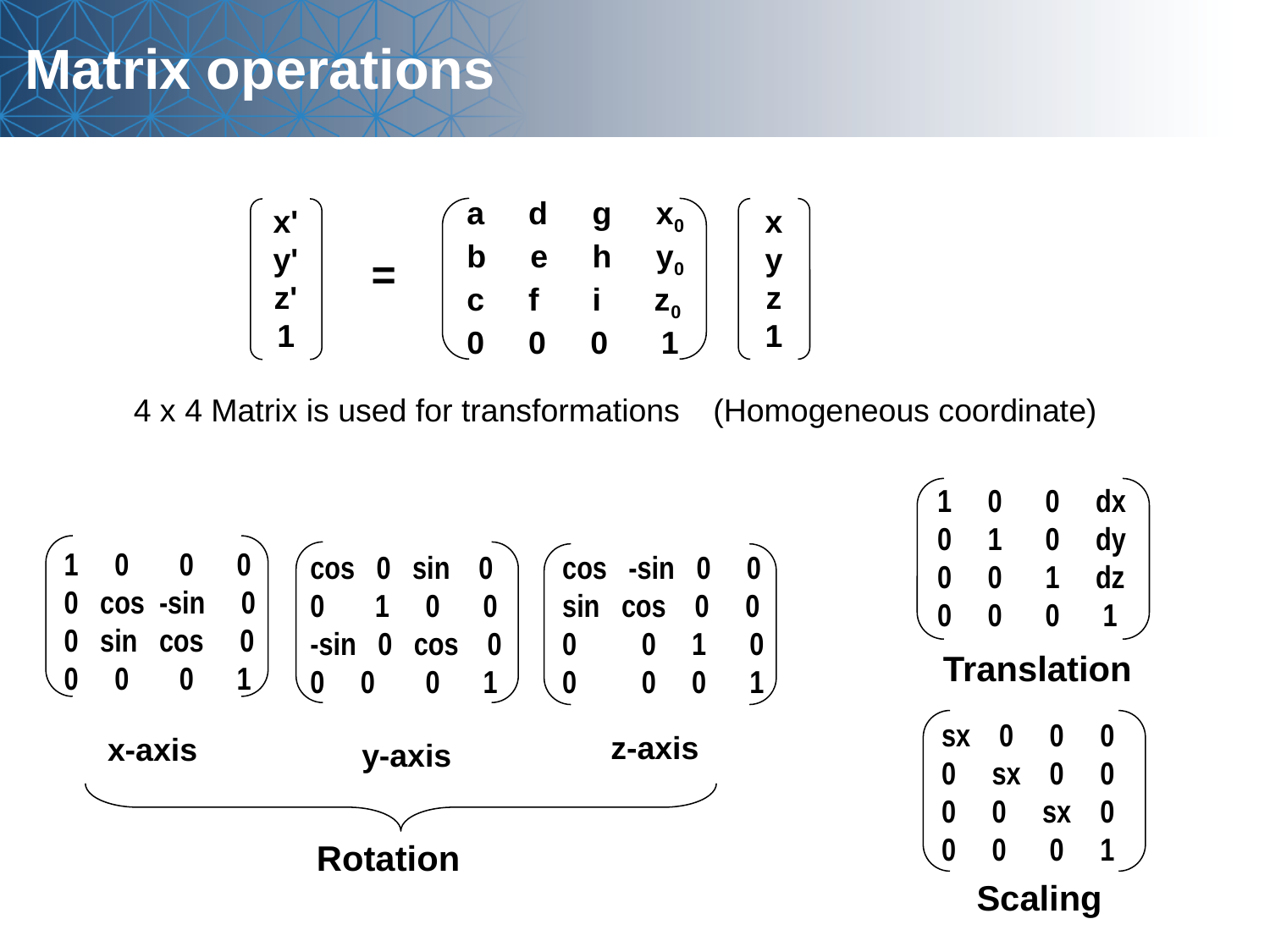

# Matrix operations
a     d     g     x0
b     e     h     y0
c     f      i      z0
0     0     0      1
x
y
z
1
x'
y'
z'
1

=
4 x 4 Matrix is used for transformations
(Homogeneous coordinate)
1     0      0     dx
0     1      0     dy
0     0      1     dz
0     0      0      1

1     0       0      0
0   cos  -sin     0
0   sin   cos     0
0     0       0      1
cos   0   sin    0
0       1     0      0
-sin   0   cos    0
0     0       0      1
cos   -sin   0     0
sin   cos    0     0
0         0     1      0
0         0     0      1

Translation
sx    0     0     0
0     sx    0     0
0     0     sx    0
0     0      0     1

z-axis
x-axis
y-axis
Rotation
Scaling